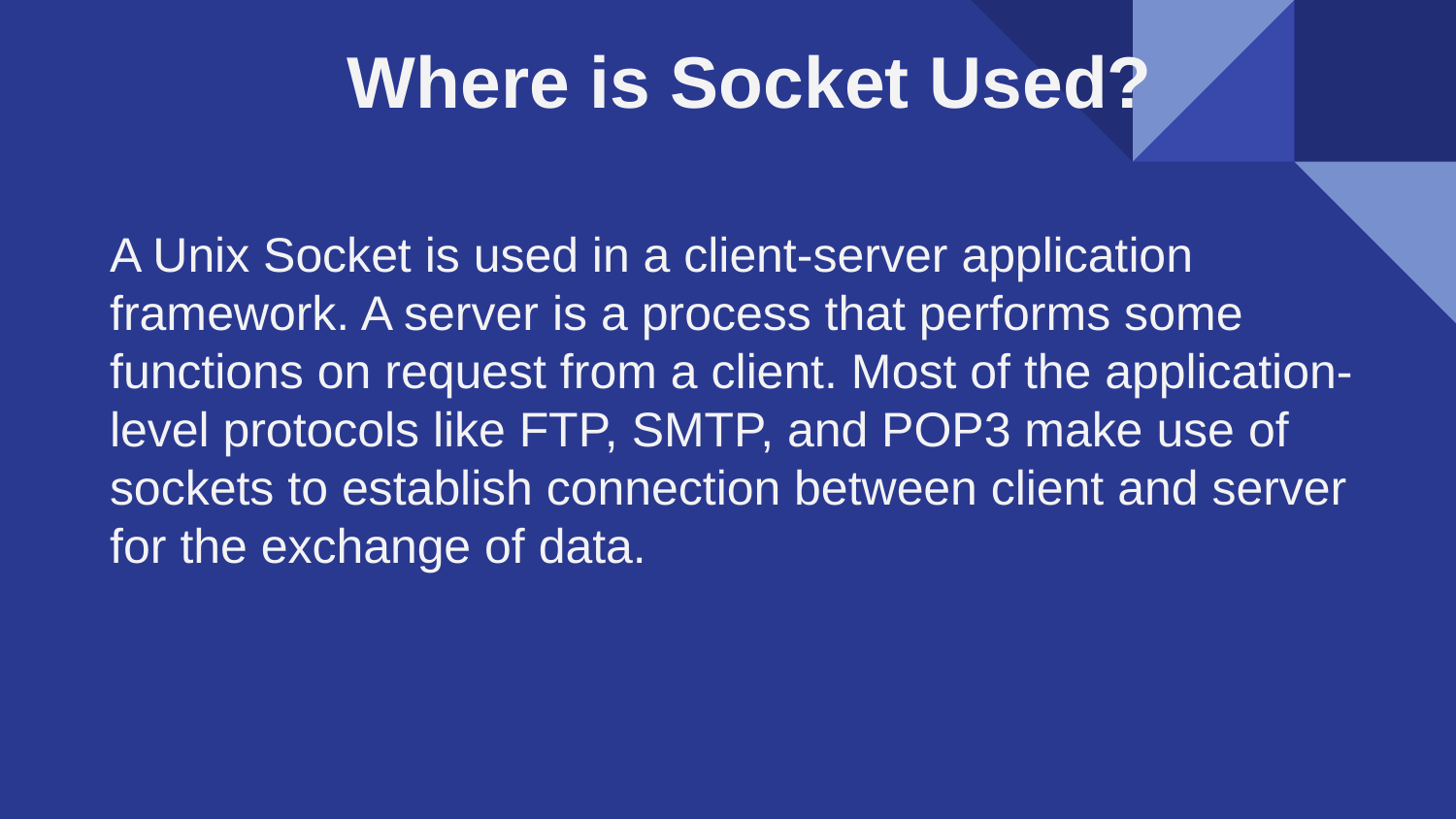

# Where is Socket Used?

A Unix Socket is used in a client-server application framework. A server is a process that performs some functions on request from a client. Most of the application-level protocols like FTP, SMTP, and POP3 make use of sockets to establish connection between client and server for the exchange of data.